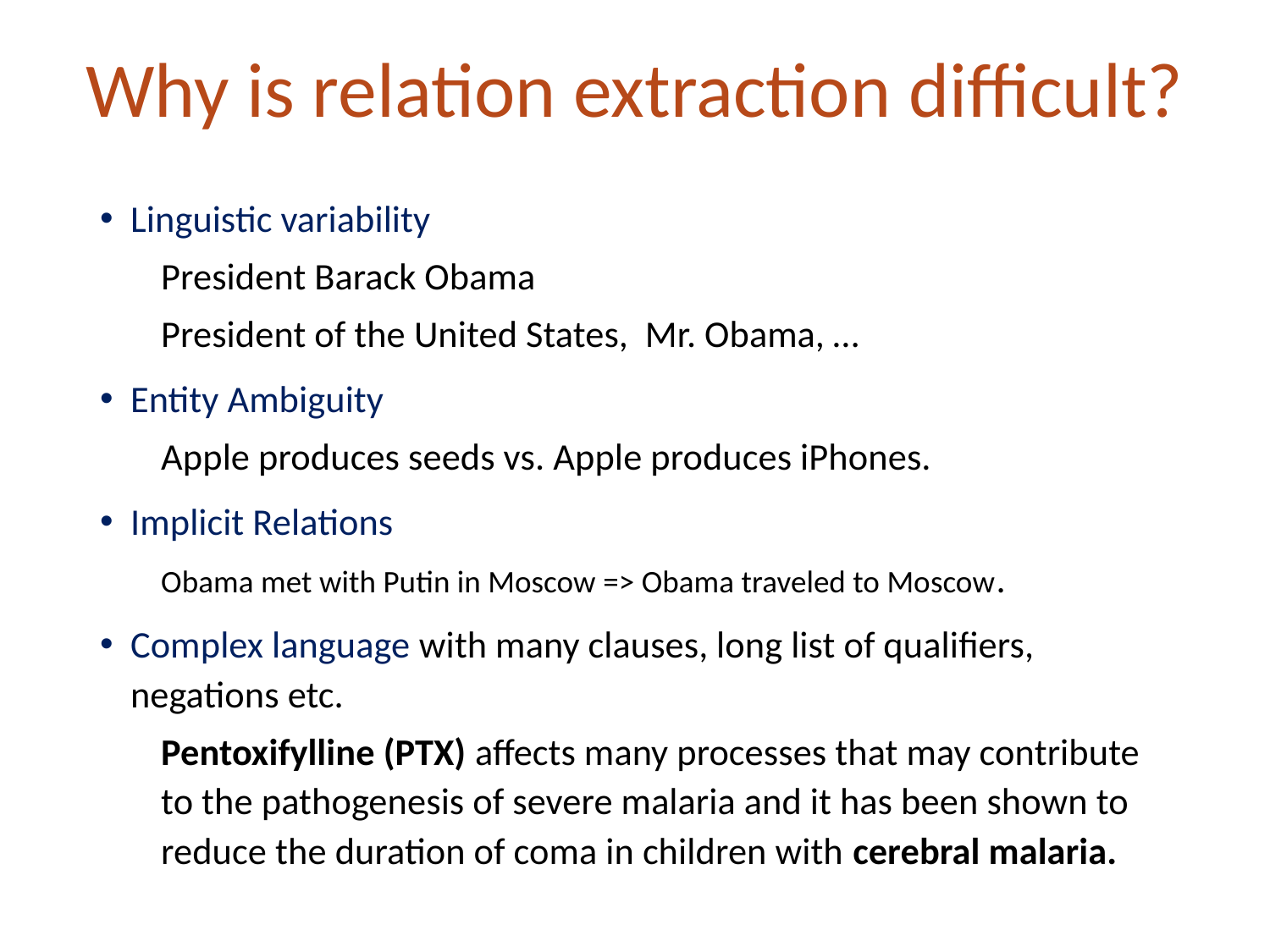

# Why is relation extraction difficult?
Linguistic variability
	President Barack Obama
	President of the United States,  Mr. Obama, …
Entity Ambiguity
	Apple produces seeds vs. Apple produces iPhones.
Implicit Relations
Obama met with Putin in Moscow => Obama traveled to Moscow.
Complex language with many clauses, long list of qualifiers, negations etc.
Pentoxifylline (PTX) affects many processes that may contribute to the pathogenesis of severe malaria and it has been shown to reduce the duration of coma in children with cerebral malaria.